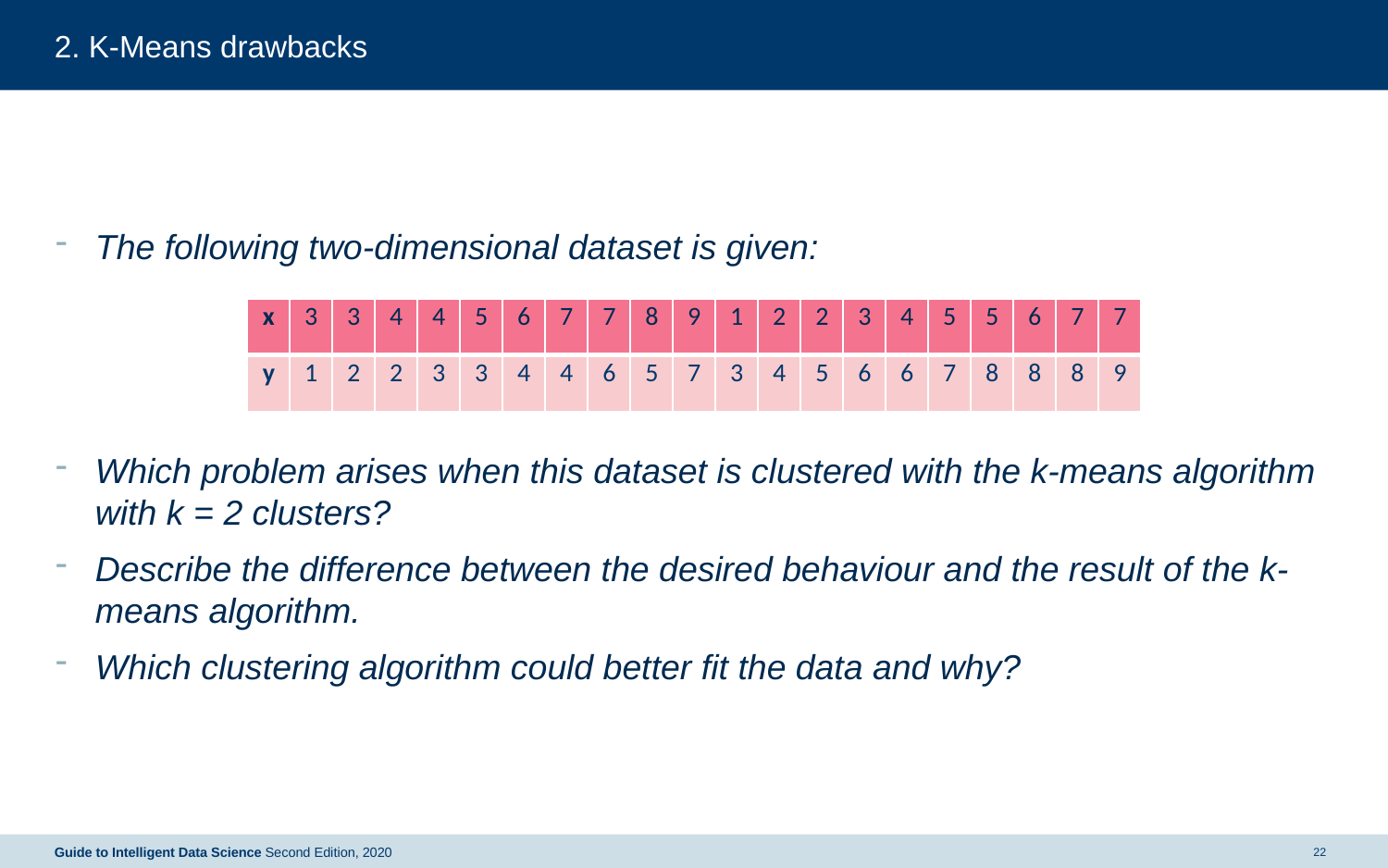

# 2. K-Means drawbacks
The following two-dimensional dataset is given:

Which problem arises when this dataset is clustered with the k-means algorithm with k = 2 clusters?
Describe the difference between the desired behaviour and the result of the k-means algorithm.
Which clustering algorithm could better fit the data and why?
| x | 3 | 3 | 4 | 4 | 5 | 6 | 7 | 7 | 8 | 9 | 1 | 2 | 2 | 3 | 4 | 5 | 5 | 6 | 7 | 7 |
| --- | --- | --- | --- | --- | --- | --- | --- | --- | --- | --- | --- | --- | --- | --- | --- | --- | --- | --- | --- | --- |
| y | 1 | 2 | 2 | 3 | 3 | 4 | 4 | 6 | 5 | 7 | 3 | 4 | 5 | 6 | 6 | 7 | 8 | 8 | 8 | 9 |
Guide to Intelligent Data Science Second Edition, 2020
22